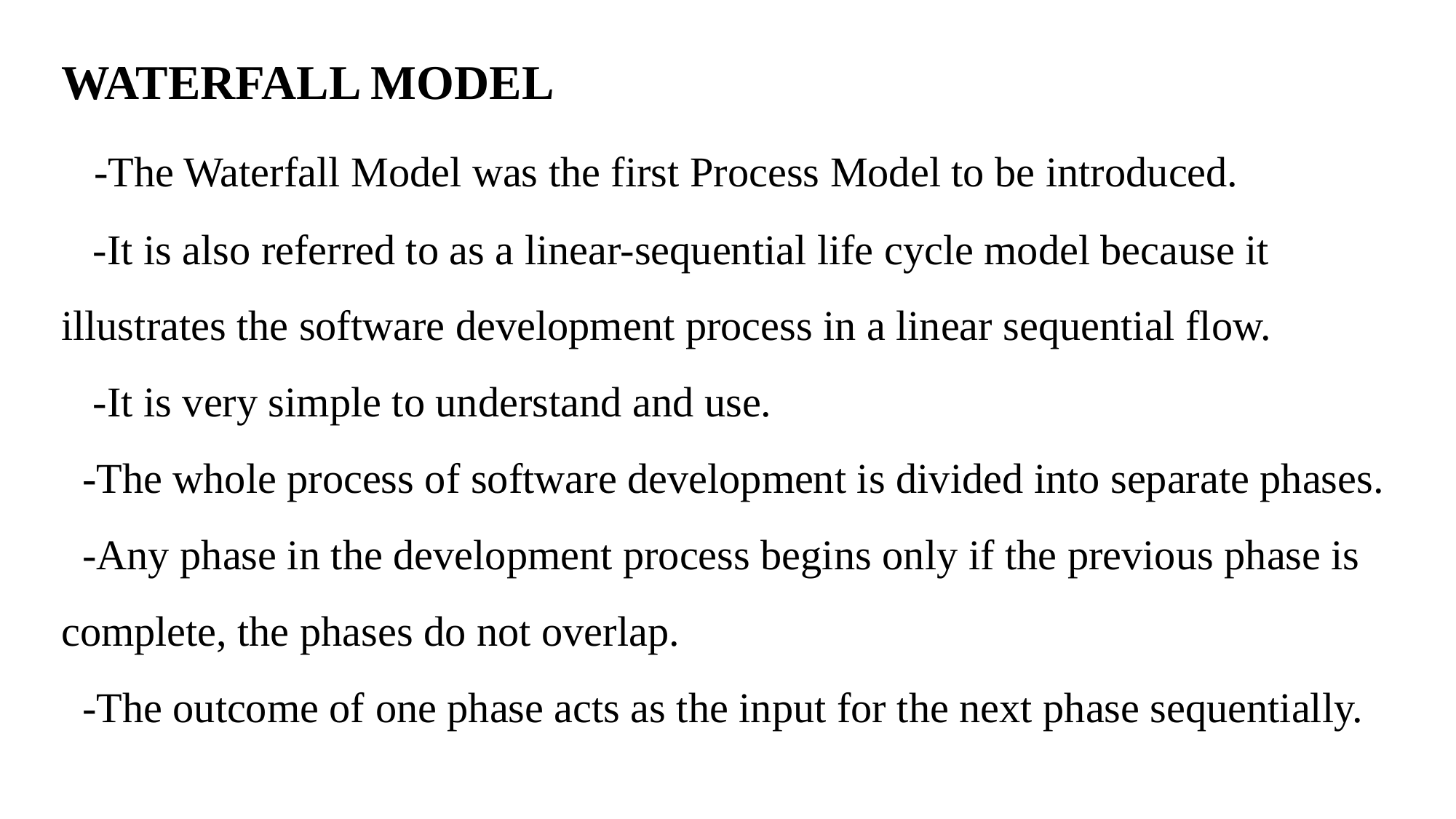

# WATERFALL MODEL -The Waterfall Model was the first Process Model to be introduced. -It is also referred to as a linear-sequential life cycle model because it      	illustrates the software development process in a linear sequential flow. -It is very simple to understand and use. -The whole process of software development is divided into separate phases. -Any phase in the development process begins only if the previous phase is 	complete, the phases do not overlap. -The outcome of one phase acts as the input for the next phase sequentially.